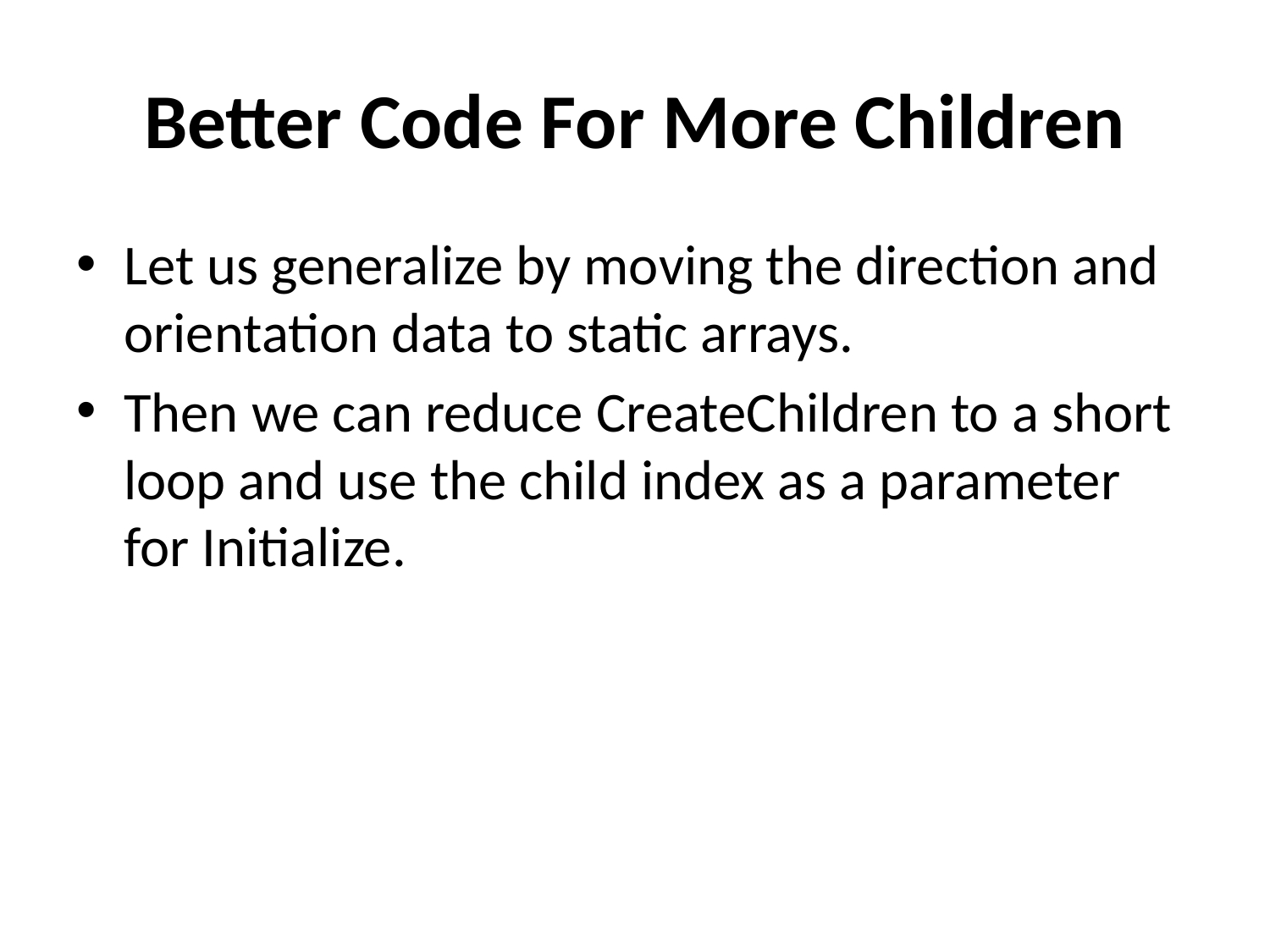

# Better Code For More Children
Let us generalize by moving the direction and orientation data to static arrays.
Then we can reduce CreateChildren to a short loop and use the child index as a parameter for Initialize.